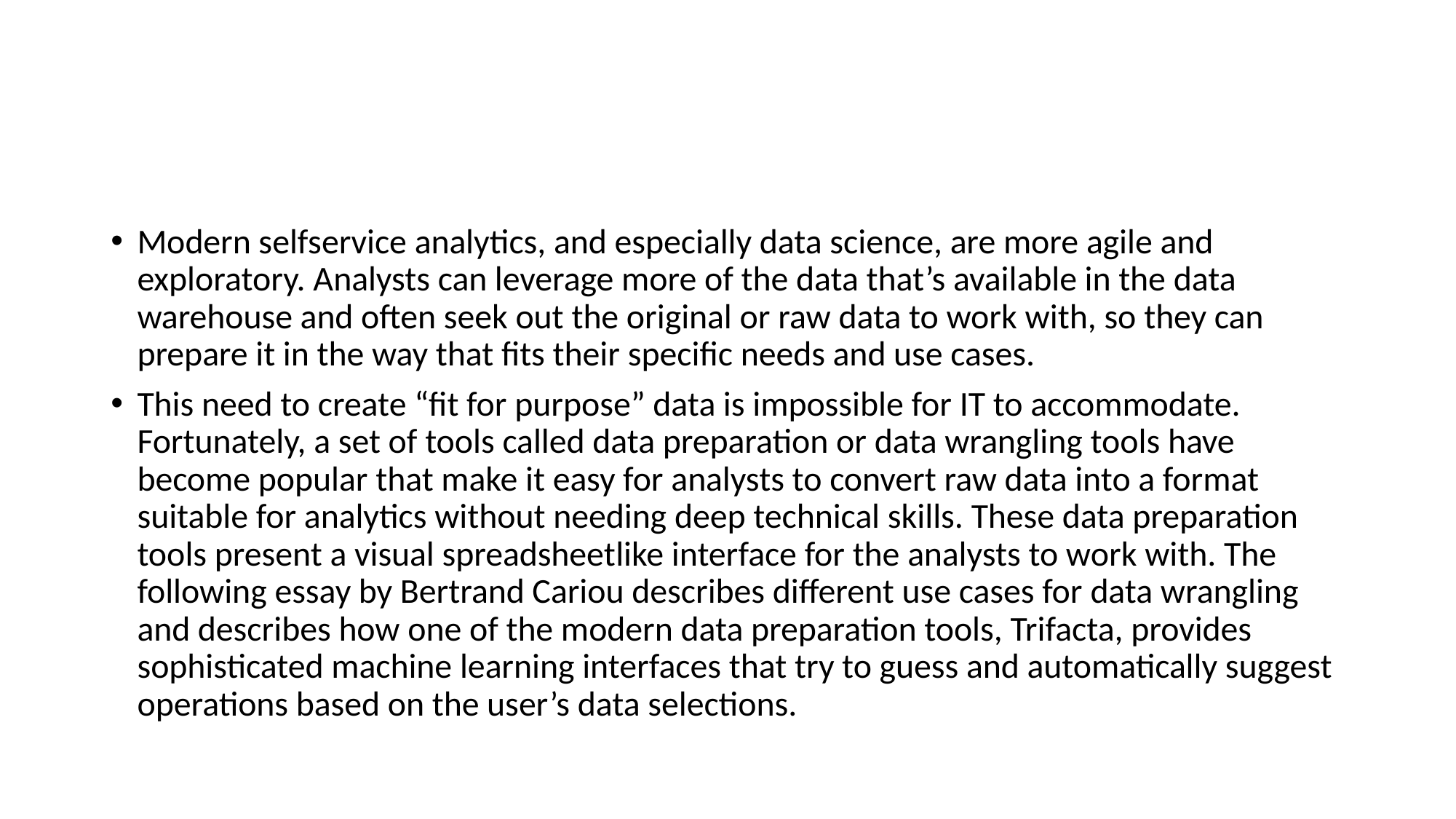

#
Modern self­service analytics, and especially data science, are more agile and exploratory. Analysts can leverage more of the data that’s available in the data warehouse and often seek out the original or raw data to work with, so they can prepare it in the way that fits their specific needs and use cases.
This need to create “fit for purpose” data is impossible for IT to accommodate. Fortunately, a set of tools called data preparation or data wrangling tools have become popular that make it easy for analysts to convert raw data into a format suitable for analytics without needing deep technical skills. These data preparation tools present a visual spreadsheet­like interface for the analysts to work with. The following essay by Bertrand Cariou describes different use cases for data wrangling and describes how one of the modern data preparation tools, Trifacta, provides sophisticated machine learning interfaces that try to guess and automatically suggest operations based on the user’s data selections.